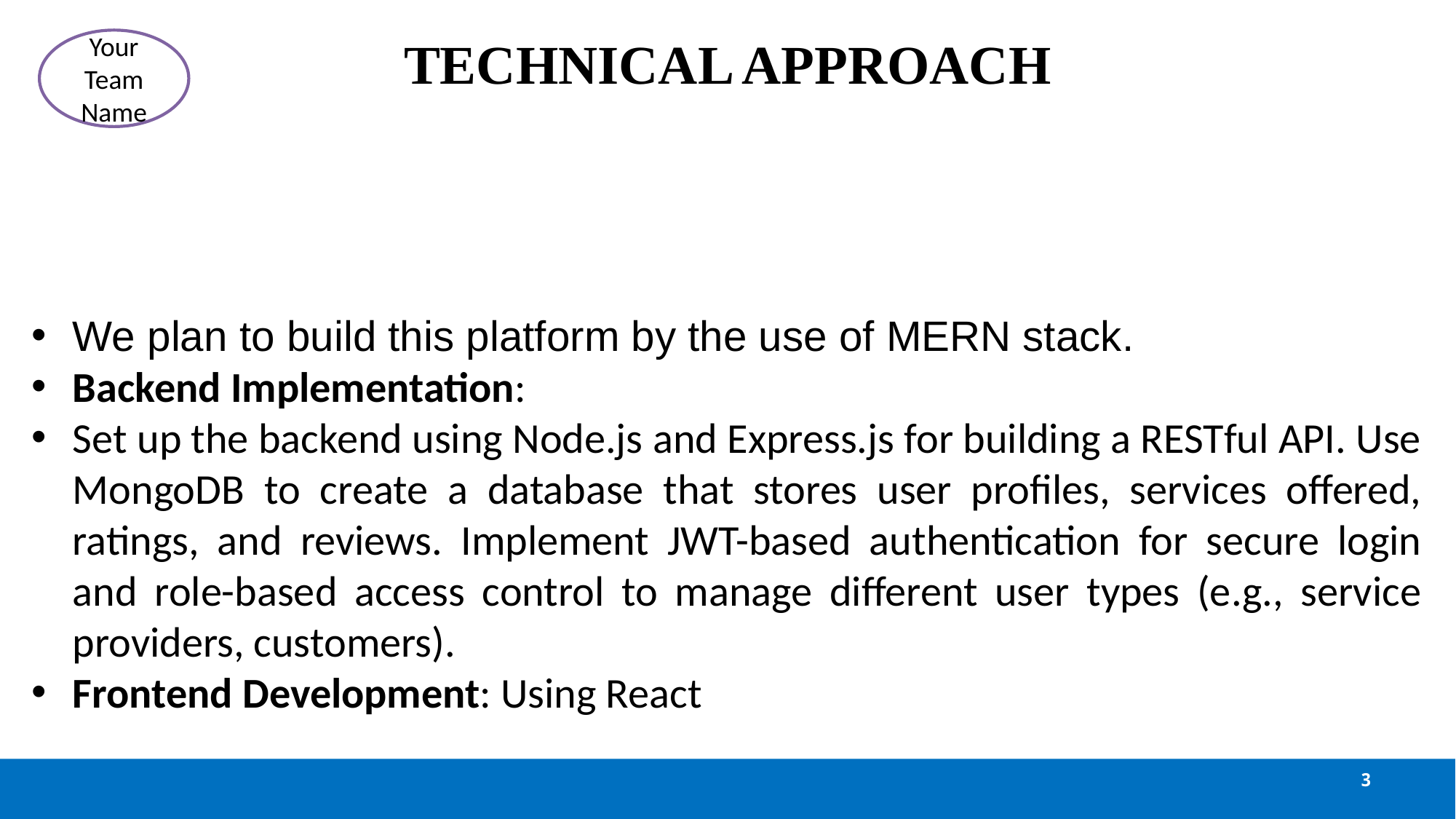

# TECHNICAL APPROACH
Your Team Name
We plan to build this platform by the use of MERN stack.
Backend Implementation:
Set up the backend using Node.js and Express.js for building a RESTful API. Use MongoDB to create a database that stores user profiles, services offered, ratings, and reviews. Implement JWT-based authentication for secure login and role-based access control to manage different user types (e.g., service providers, customers).
Frontend Development: Using React

3